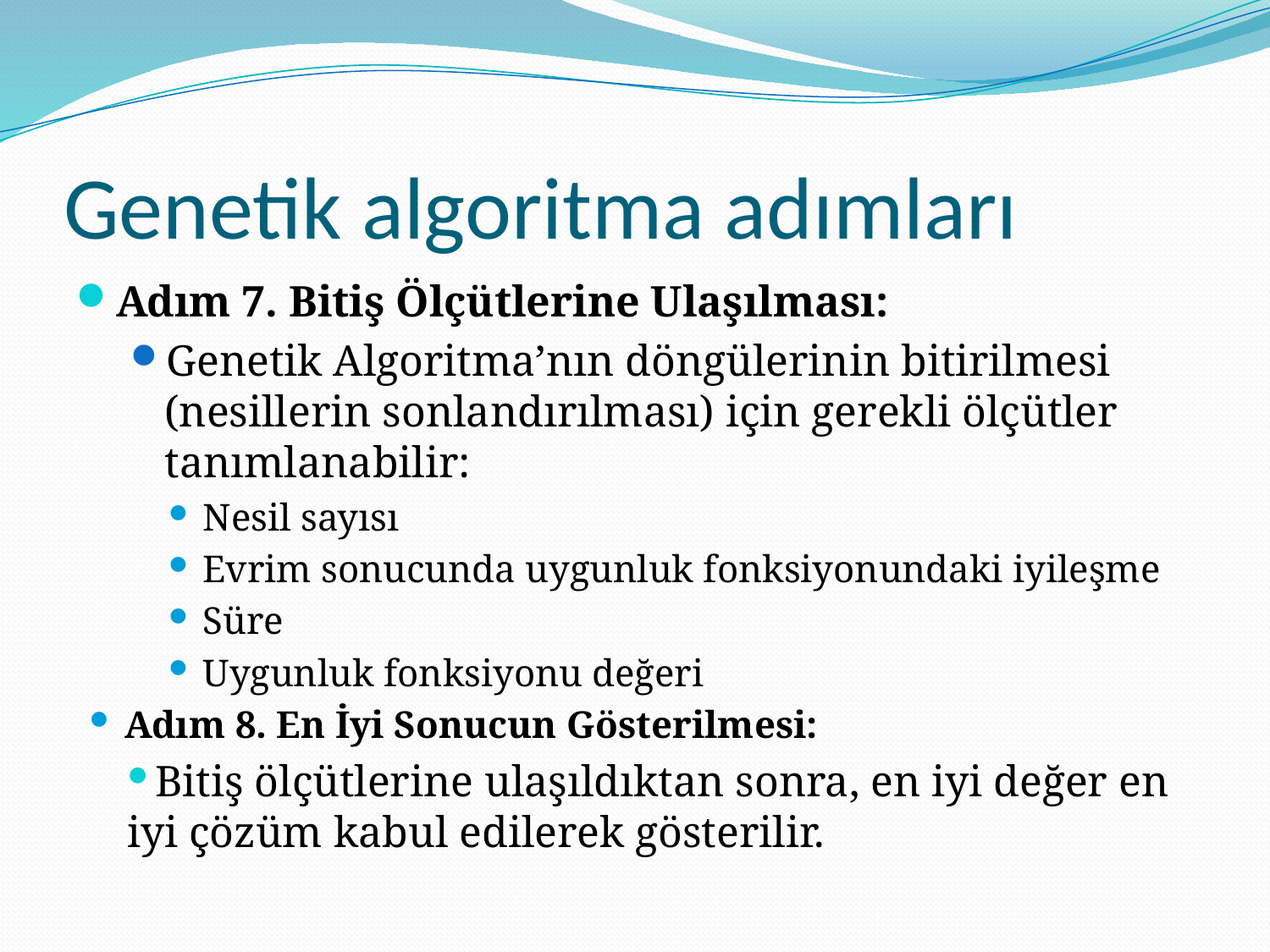

# Genetik algoritma adımları
Adım 7. Bitiş Ölçütlerine Ulaşılması:
Genetik Algoritma’nın döngülerinin bitirilmesi (nesillerin sonlandırılması) için gerekli ölçütler tanımlanabilir:
Nesil sayısı
Evrim sonucunda uygunluk fonksiyonundaki iyileşme
Süre
Uygunluk fonksiyonu değeri
 Adım 8. En İyi Sonucun Gösterilmesi:
Bitiş ölçütlerine ulaşıldıktan sonra, en iyi değer en iyi çözüm kabul edilerek gösterilir.